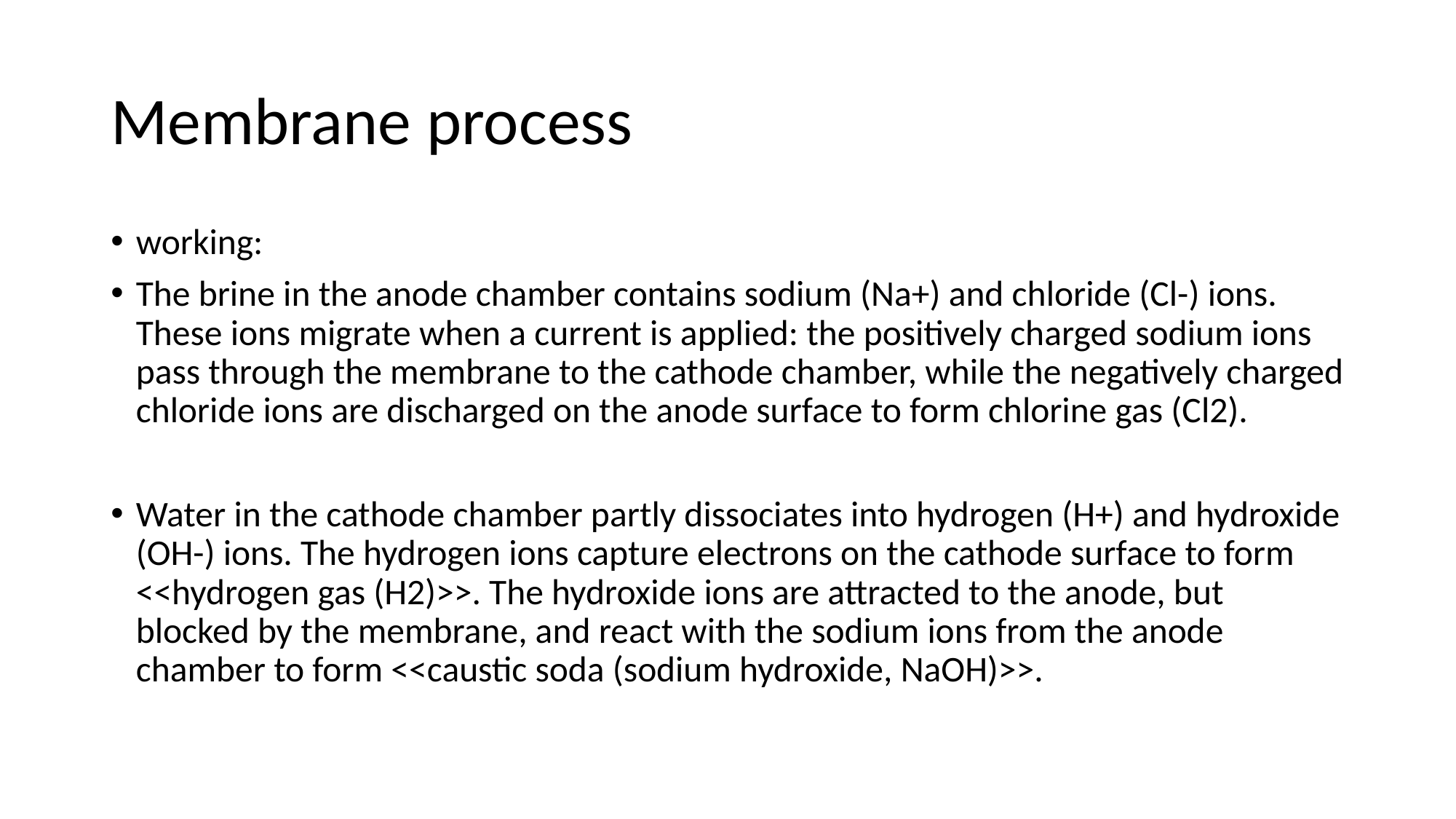

# Membrane process
working:
The brine in the anode chamber contains sodium (Na+) and chloride (Cl-) ions. These ions migrate when a current is applied: the positively charged sodium ions pass through the membrane to the cathode chamber, while the negatively charged chloride ions are discharged on the anode surface to form chlorine gas (Cl2).

Water in the cathode chamber partly dissociates into hydrogen (H+) and hydroxide (OH-) ions. The hydrogen ions capture electrons on the cathode surface to form <<hydrogen gas (H2)>>. The hydroxide ions are attracted to the anode, but blocked by the membrane, and react with the sodium ions from the anode chamber to form <<caustic soda (sodium hydroxide, NaOH)>>.